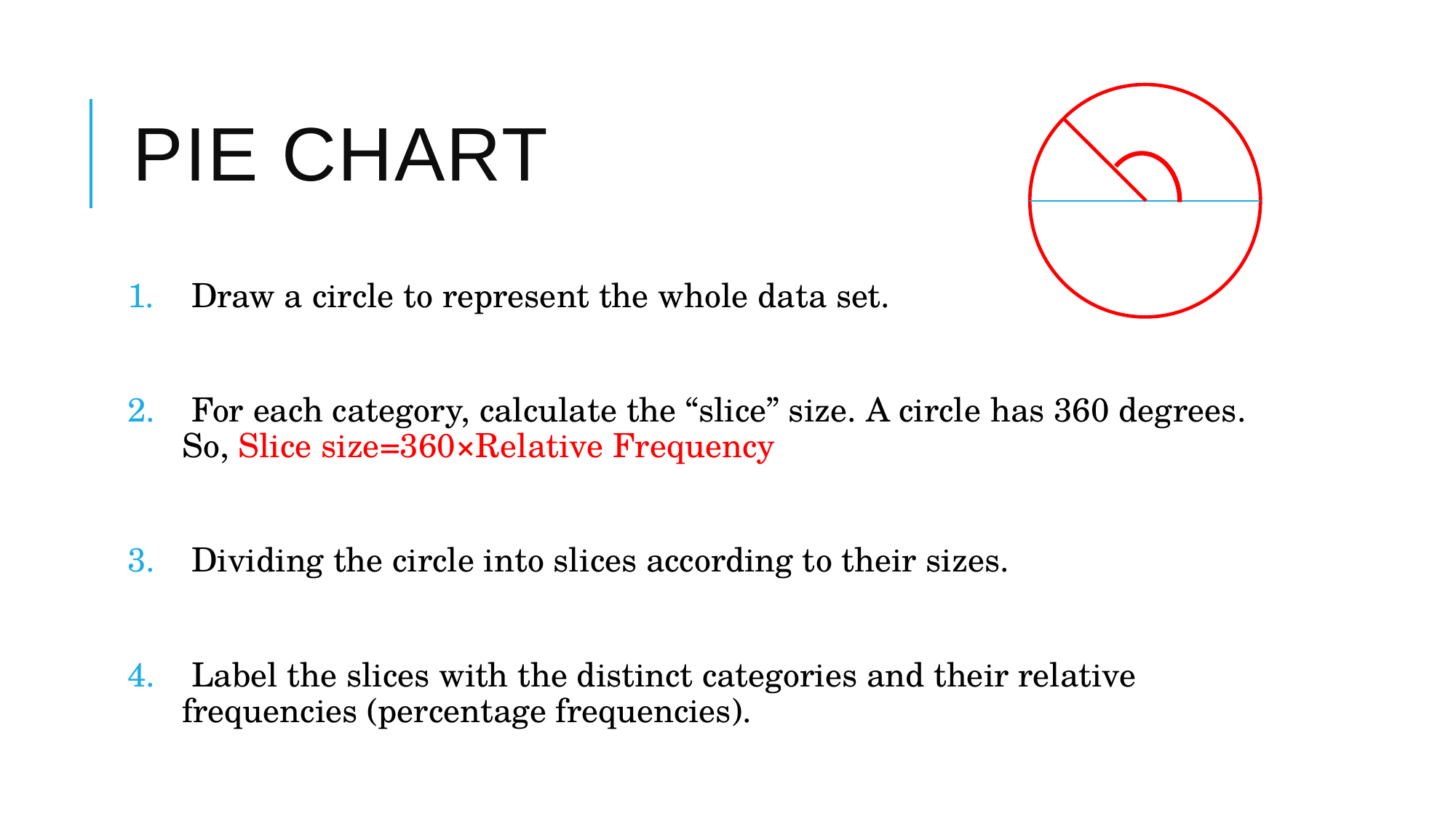

# Pie chart

 Draw a circle to represent the whole data set.

 For each category, calculate the “slice” size. A circle has 360 degrees. So, Slice size=360×Relative Frequency

 Dividing the circle into slices according to their sizes.

 Label the slices with the distinct categories and their relative frequencies (percentage frequencies).